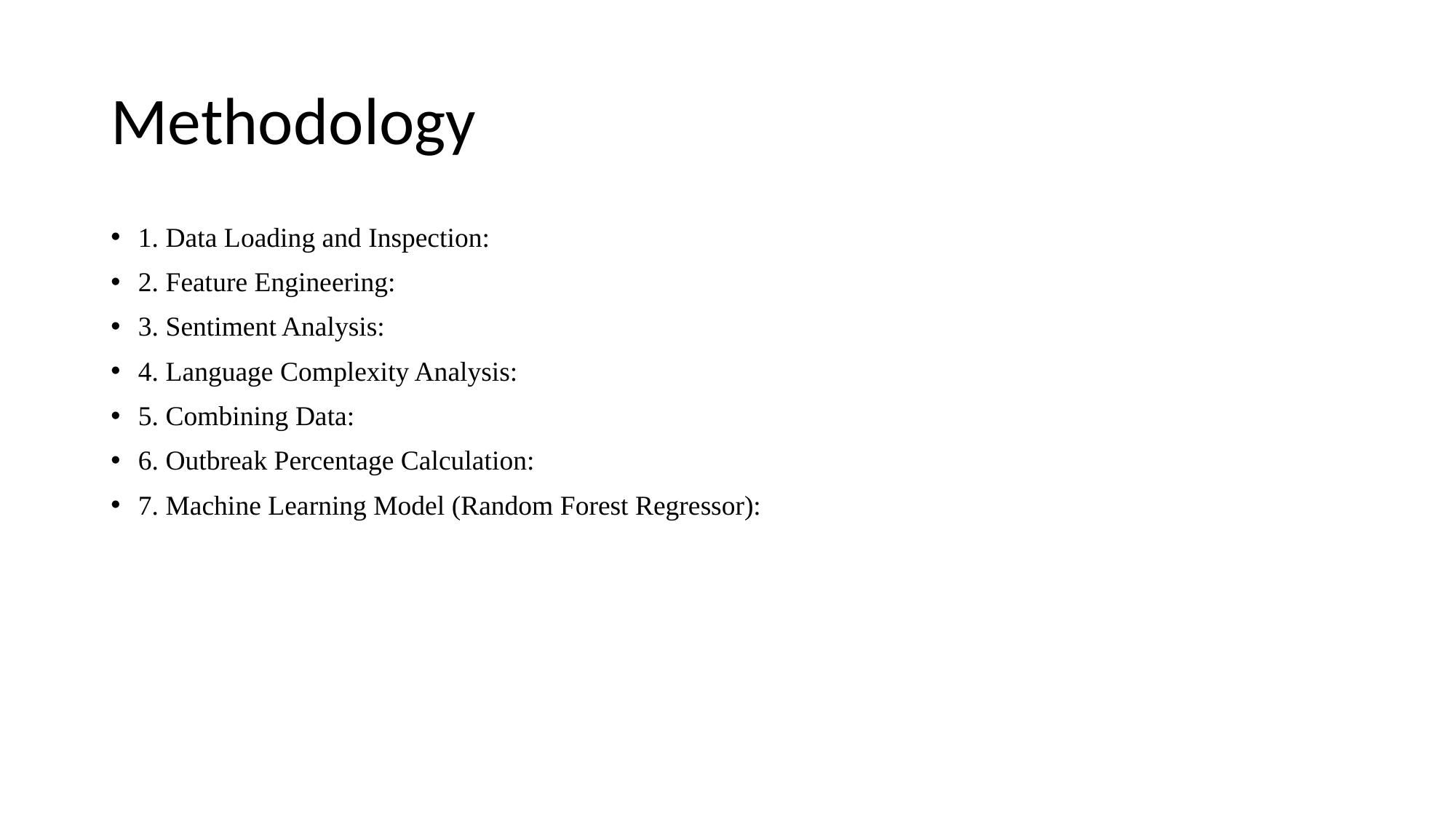

# Methodology
1. Data Loading and Inspection:
2. Feature Engineering:
3. Sentiment Analysis:
4. Language Complexity Analysis:
5. Combining Data:
6. Outbreak Percentage Calculation:
7. Machine Learning Model (Random Forest Regressor):